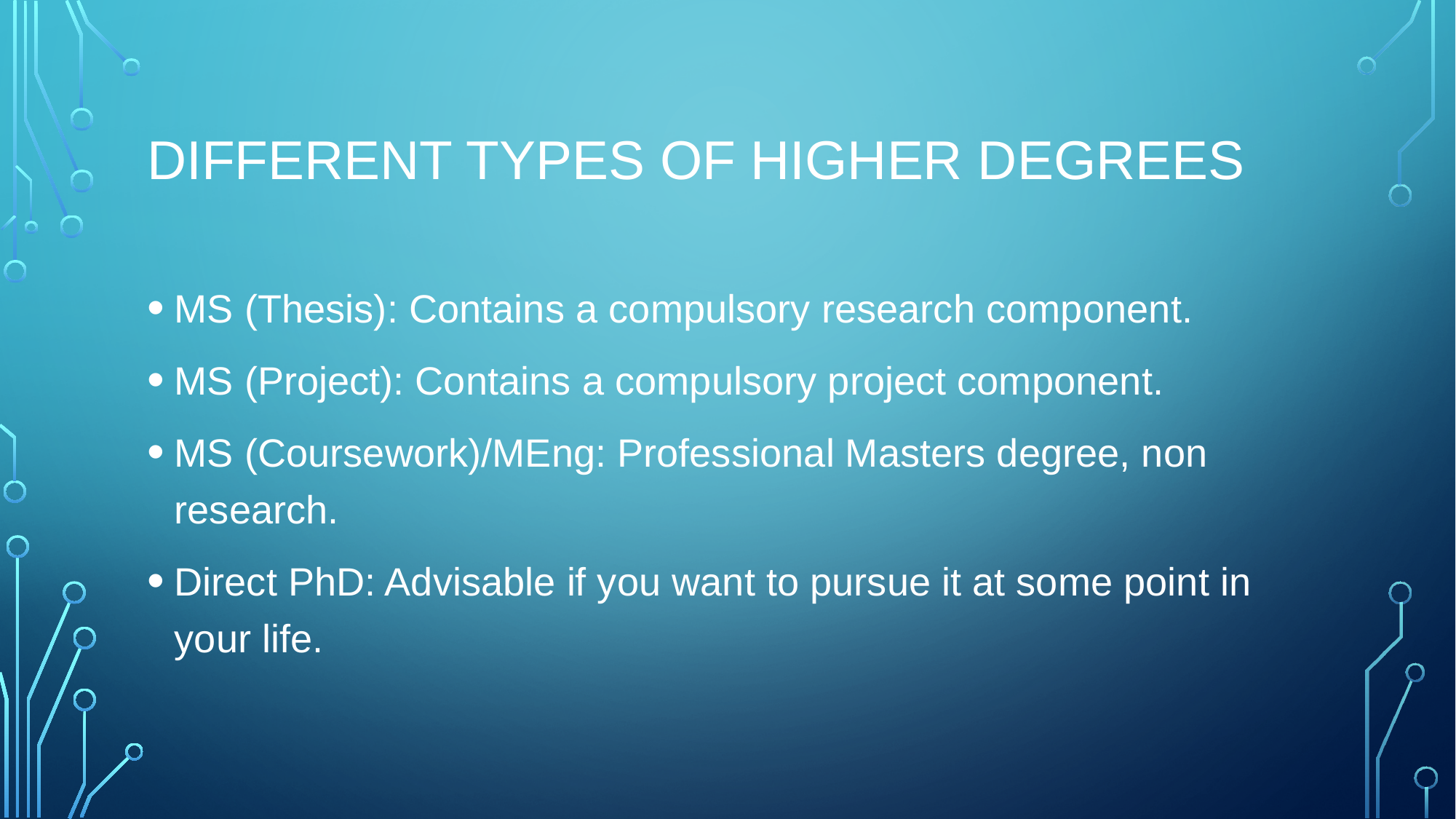

# Different types of higher degrees
MS (Thesis): Contains a compulsory research component.
MS (Project): Contains a compulsory project component.
MS (Coursework)/MEng: Professional Masters degree, non research.
Direct PhD: Advisable if you want to pursue it at some point in your life.